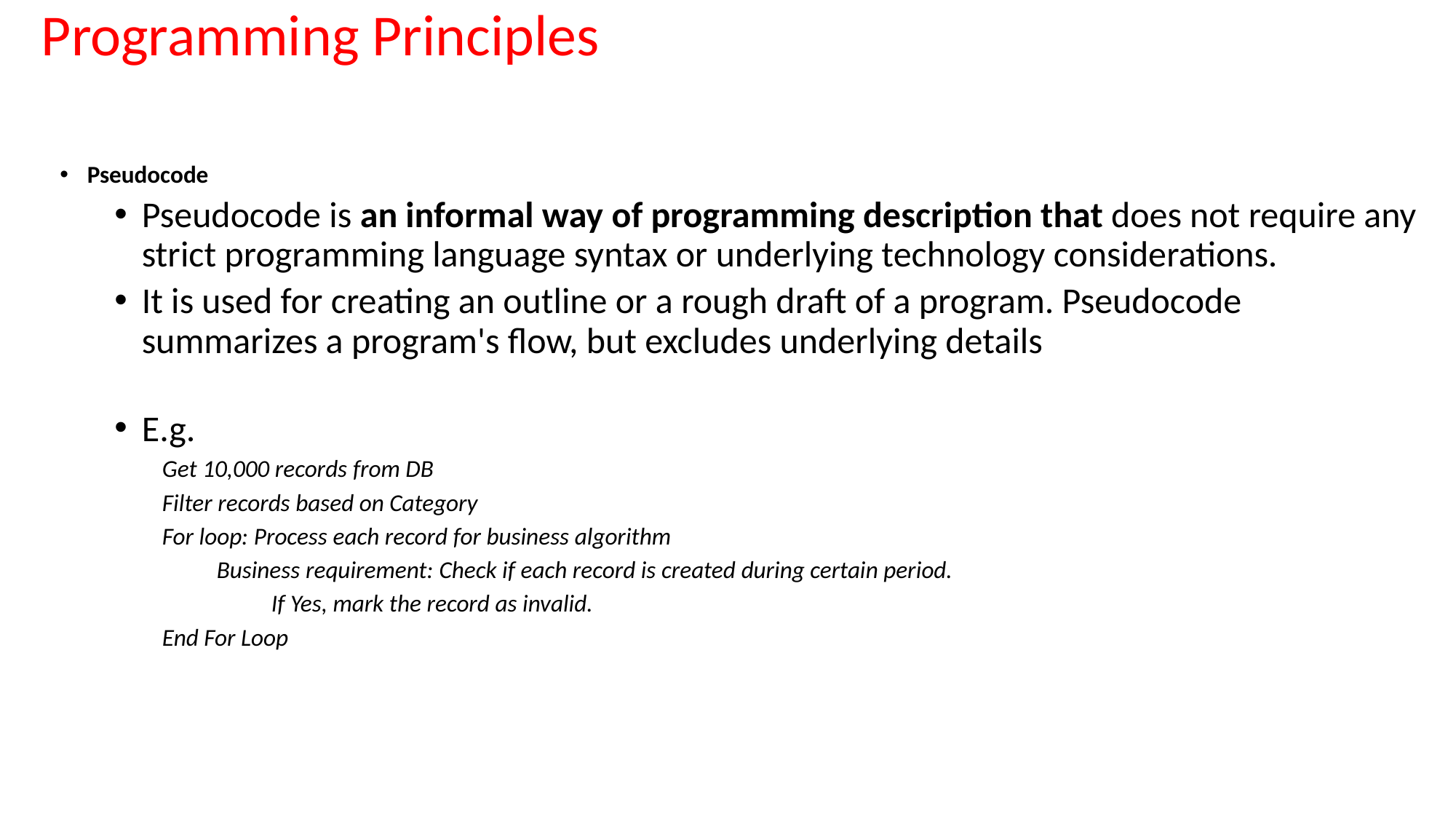

# Programming Principles
Pseudocode
Pseudocode is an informal way of programming description that does not require any strict programming language syntax or underlying technology considerations.
It is used for creating an outline or a rough draft of a program. Pseudocode summarizes a program's flow, but excludes underlying details

E.g.
Get 10,000 records from DB
Filter records based on Category
For loop: Process each record for business algorithm
Business requirement: Check if each record is created during certain period.
If Yes, mark the record as invalid.
End For Loop